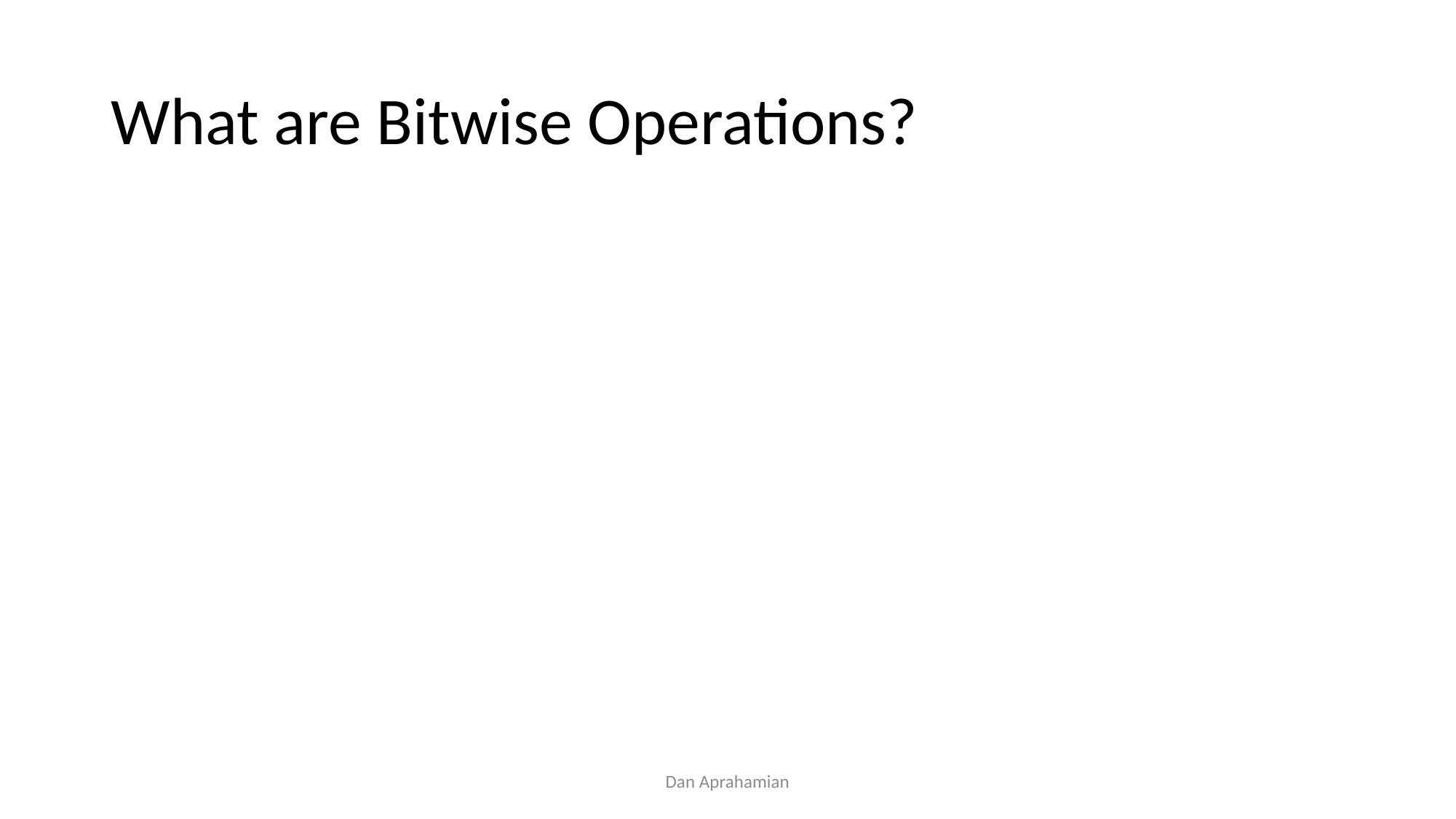

# What are Bitwise Operations?
Dan Aprahamian